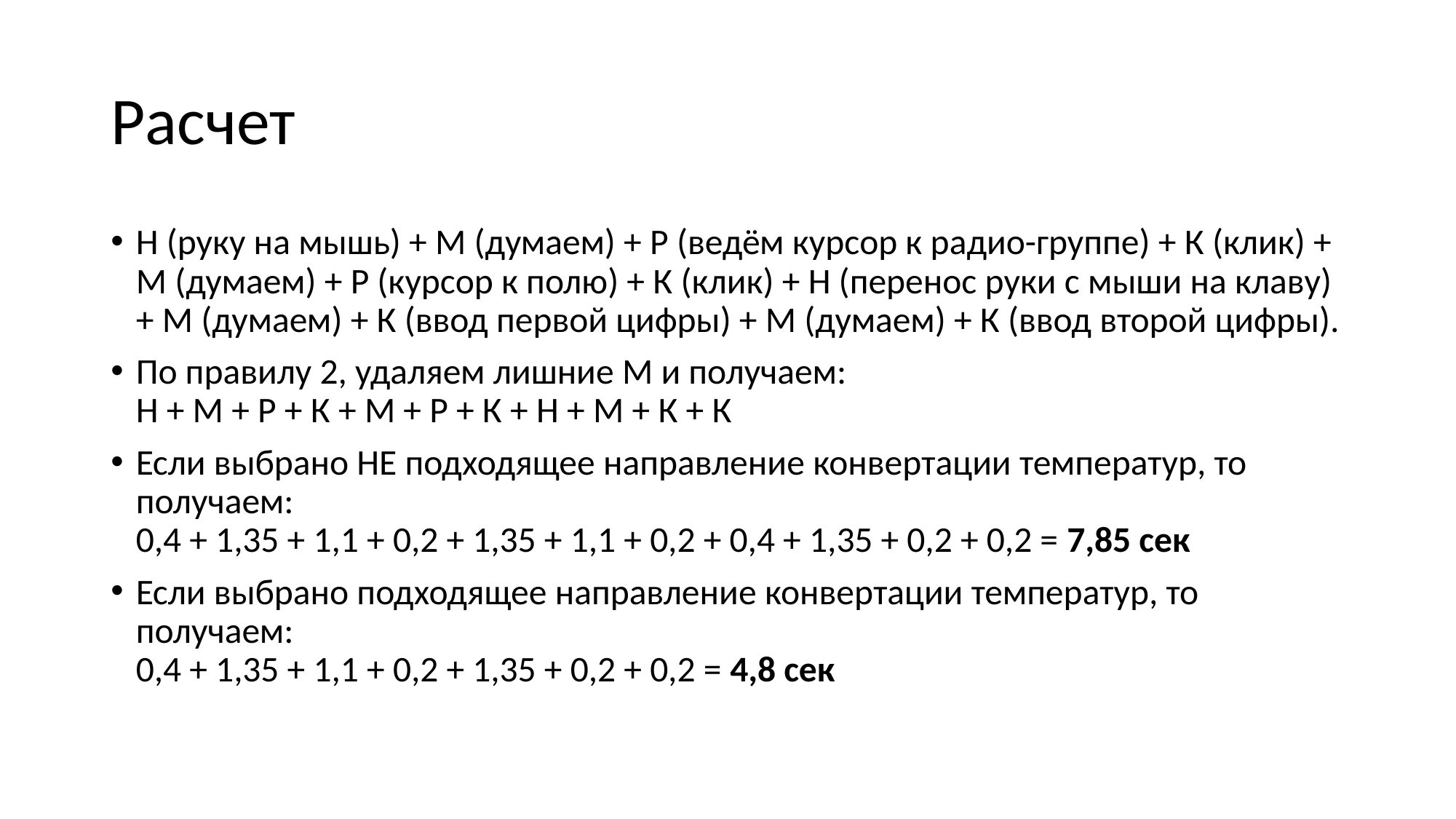

# Расчет
Н (руку на мышь) + М (думаем) + Р (ведём курсор к радио-группе) + К (клик) + М (думаем) + Р (курсор к полю) + К (клик) + Н (перенос руки с мыши на клаву) + М (думаем) + К (ввод первой цифры) + М (думаем) + К (ввод второй цифры).
По правилу 2, удаляем лишние М и получаем:
Н + М + Р + К + М + Р + К + Н + М + К + К
Если выбрано НЕ подходящее направление конвертации температур, то получаем:
0,4 + 1,35 + 1,1 + 0,2 + 1,35 + 1,1 + 0,2 + 0,4 + 1,35 + 0,2 + 0,2 = 7,85 сек
Если выбрано подходящее направление конвертации температур, то получаем:
0,4 + 1,35 + 1,1 + 0,2 + 1,35 + 0,2 + 0,2 = 4,8 сек